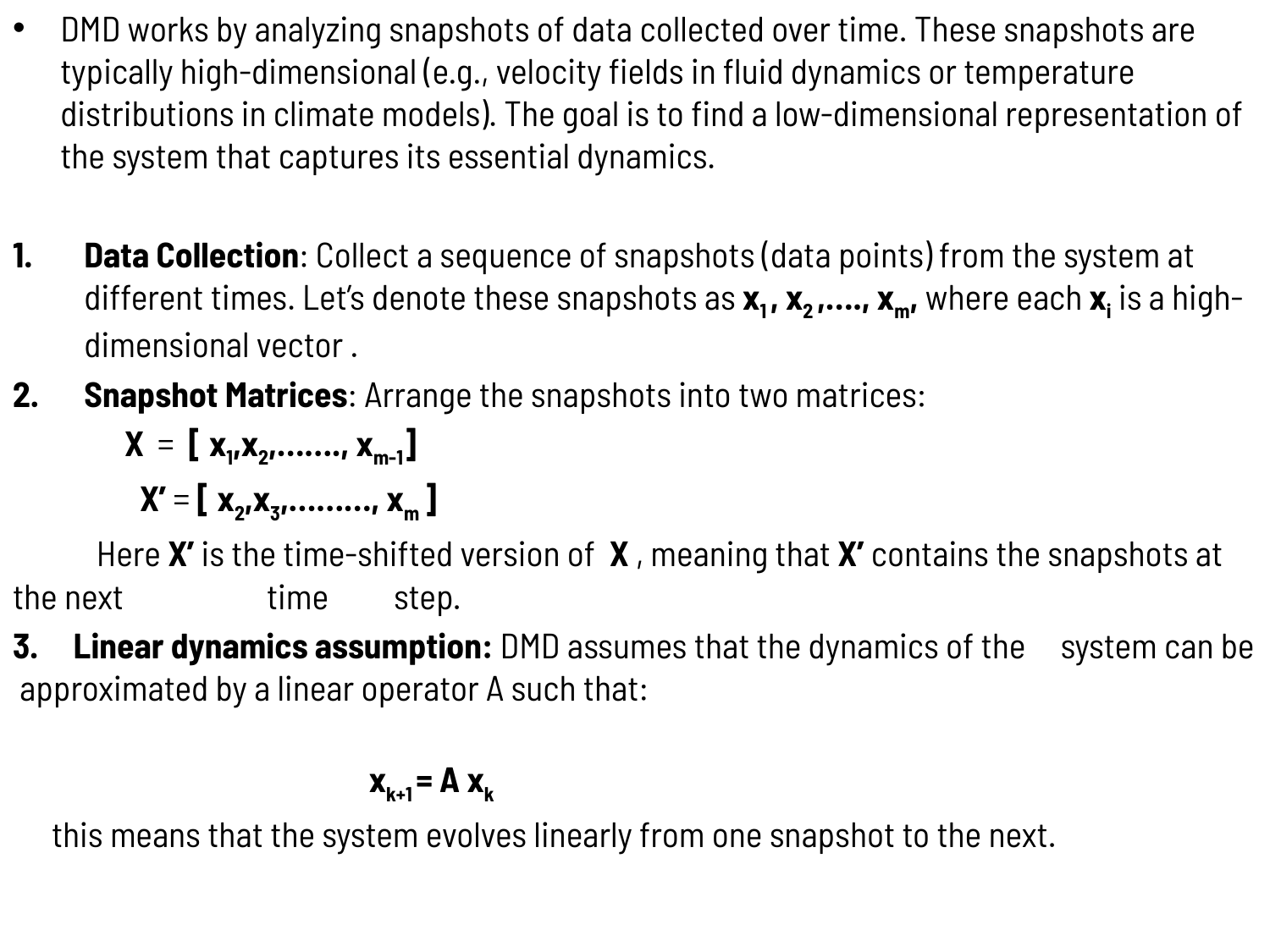

DMD works by analyzing snapshots of data collected over time. These snapshots are typically high-dimensional (e.g., velocity fields in fluid dynamics or temperature distributions in climate models). The goal is to find a low-dimensional representation of the system that captures its essential dynamics.

Data Collection: Collect a sequence of snapshots (data points) from the system at different times. Let’s denote these snapshots as x1 , x2 ,…., xm, where each xi is a high- dimensional vector .
Snapshot Matrices: Arrange the snapshots into two matrices:
                X  =  [ x1,x2,……., xm-1]
	X’ = [ x2,x3,………, xm ]
            Here X’ is the time-shifted version of  X , meaning that X’ contains the snapshots at the next    	time  	step.
3.     Linear dynamics assumption: DMD assumes that the dynamics of the     system can be  approximated by a linear operator A such that:
                                                   xk+1 = A xk
      this means that the system evolves linearly from one snapshot to the next.